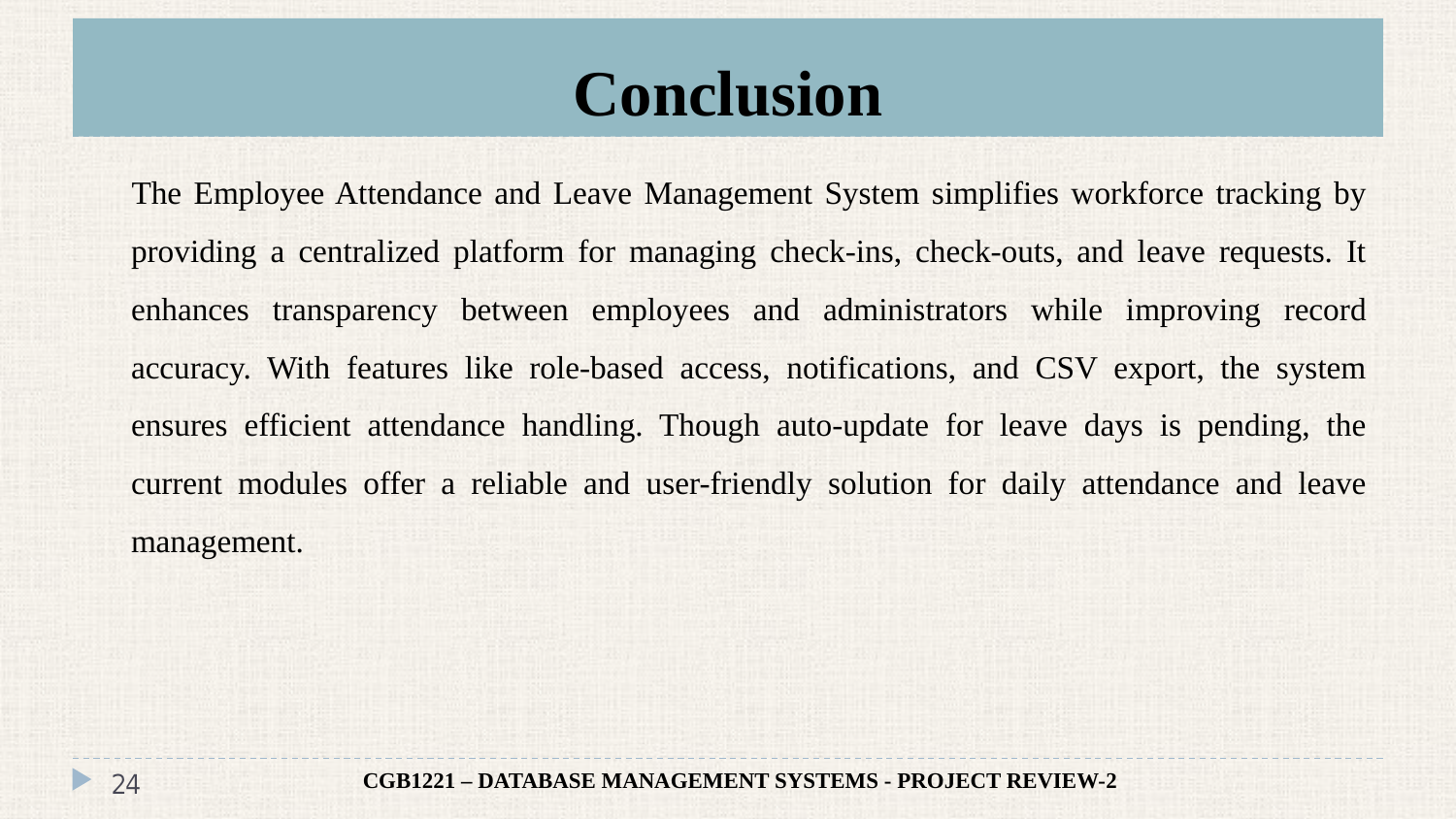

# Conclusion
  The Employee Attendance and Leave Management System simplifies workforce tracking by providing a centralized platform for managing check-ins, check-outs, and leave requests. It enhances transparency between employees and administrators while improving record accuracy. With features like role-based access, notifications, and CSV export, the system ensures efficient attendance handling. Though auto-update for leave days is pending, the current modules offer a reliable and user-friendly solution for daily attendance and leave management.

24
CGB1221 – DATABASE MANAGEMENT SYSTEMS - PROJECT REVIEW-2